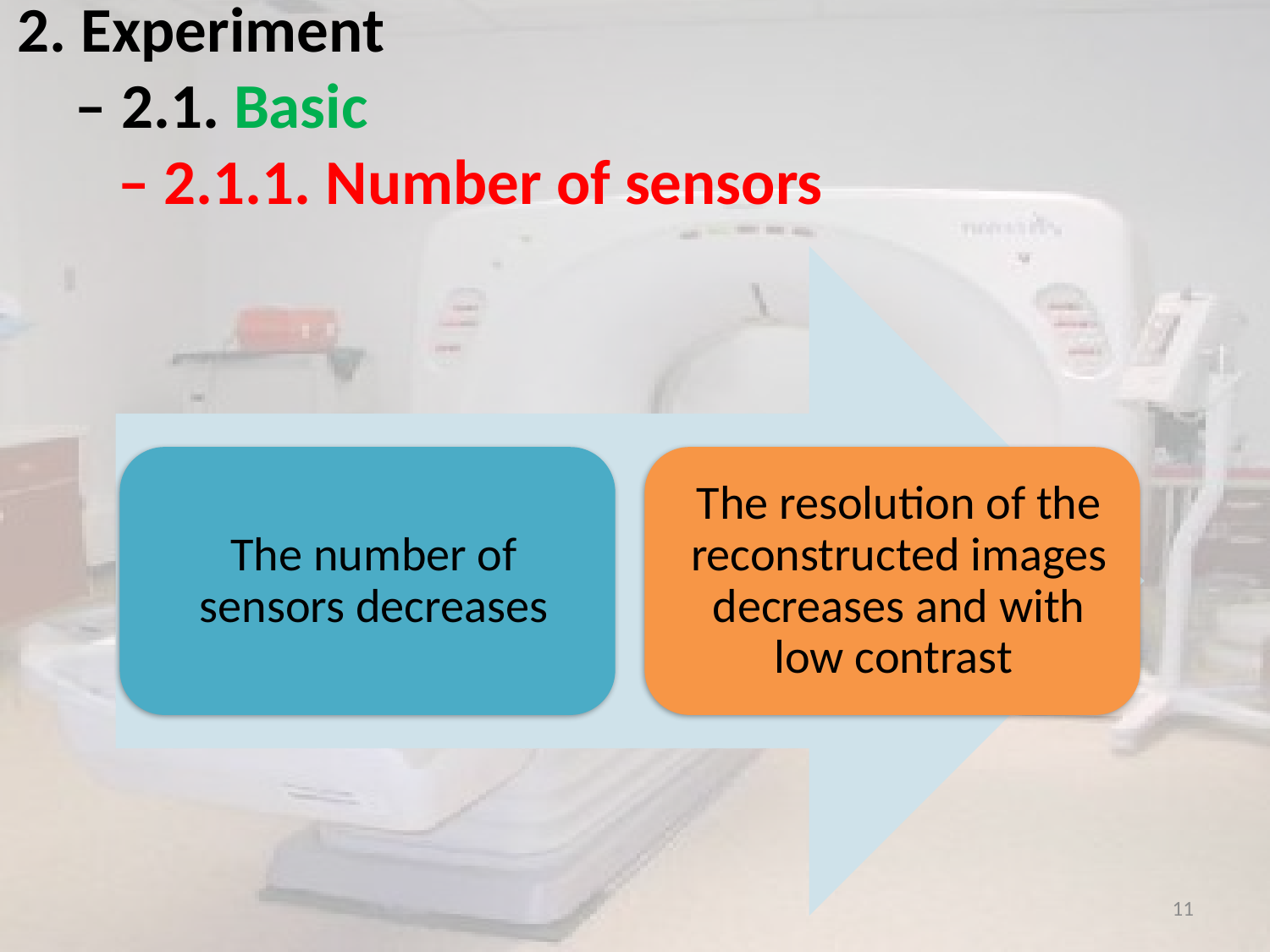

# 2. Experiment – 2.1. Basic – 2.1.1. Number of sensors
The number of sensors decreases
The resolution of the reconstructed images decreases and with low contrast
11